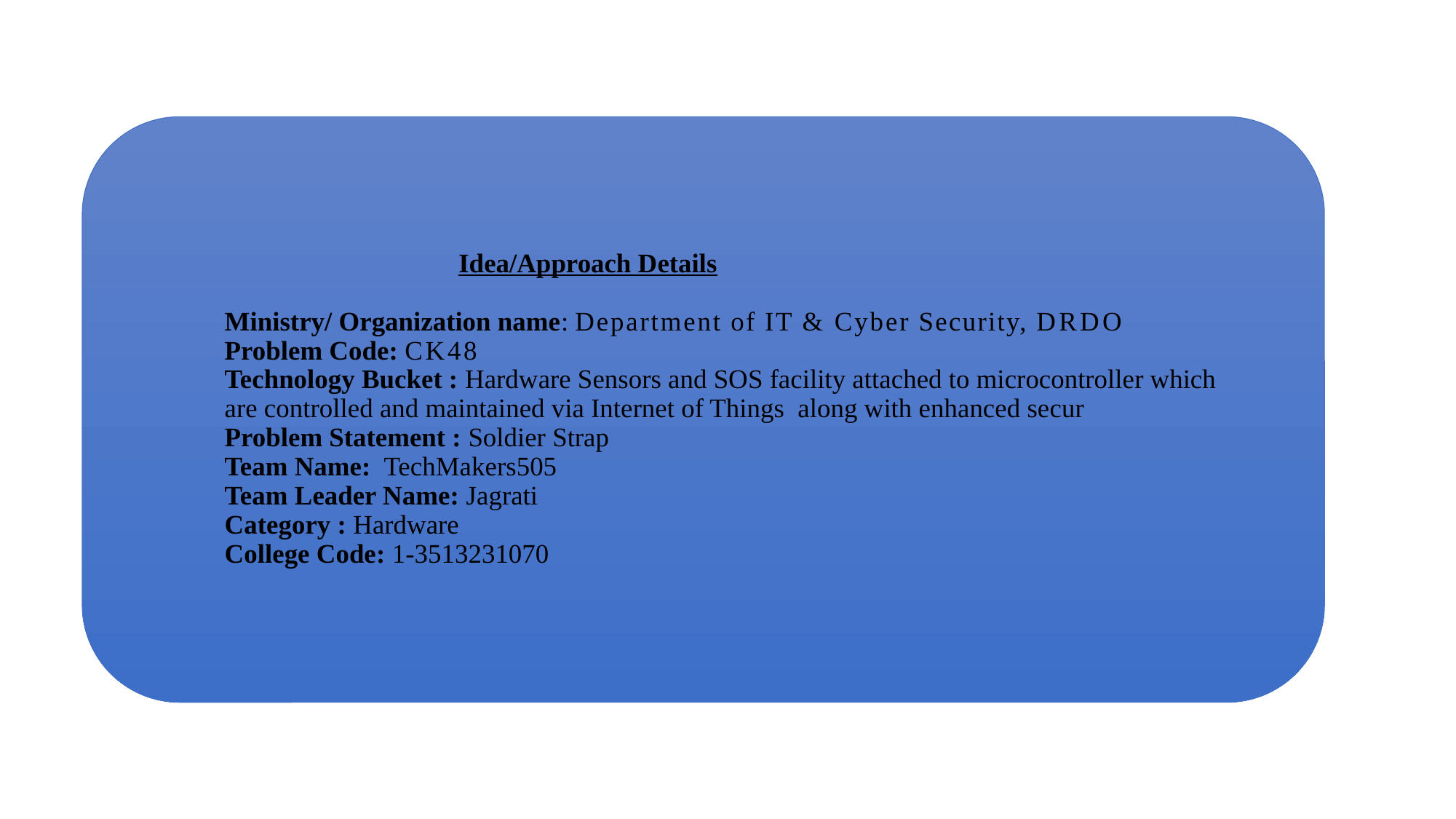

# Idea/Approach Details Ministry/ Organization name: Department of IT & Cyber Security, DRDO Problem Code: CK48 Technology Bucket : Hardware Sensors and SOS facility attached to microcontroller which are controlled and maintained via Internet of Things  along with enhanced secur Problem Statement : Soldier Strap Team Name:  TechMakers505 Team Leader Name: Jagrati Category : Hardware College Code: 1-3513231070